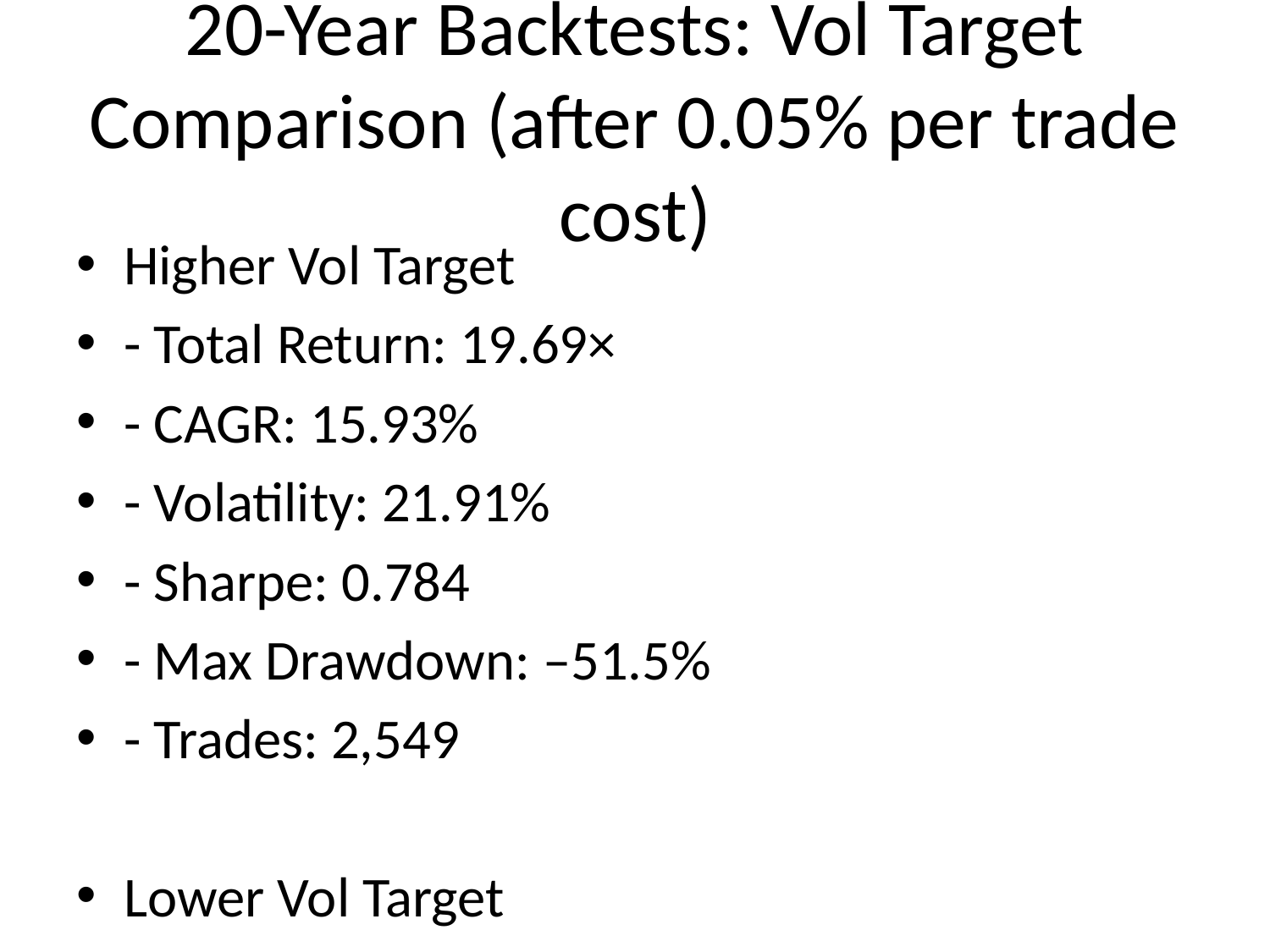

# 20-Year Backtests: Vol Target Comparison (after 0.05% per trade cost)
Higher Vol Target
- Total Return: 19.69×
- CAGR: 15.93%
- Volatility: 21.91%
- Sharpe: 0.784
- Max Drawdown: –51.5%
- Trades: 2,549

Lower Vol Target
- Total Return: 6.38×
- CAGR: 10.24%
- Volatility: 14.15%
- Sharpe: 0.760
- Max Drawdown: –38.0%
- Trades: 1,632

Observations:
- Risk/return trade-off is proportional — higher target yields higher CAGR but deeper drawdowns.
- Sharpe ratio stays broadly stable across targets.
- Higher target incurs ~56% more trades, increasing cost impact.
- Blended long-term covariance + short-term volatility estimates contributed to drawdown reduction and smoother performance.